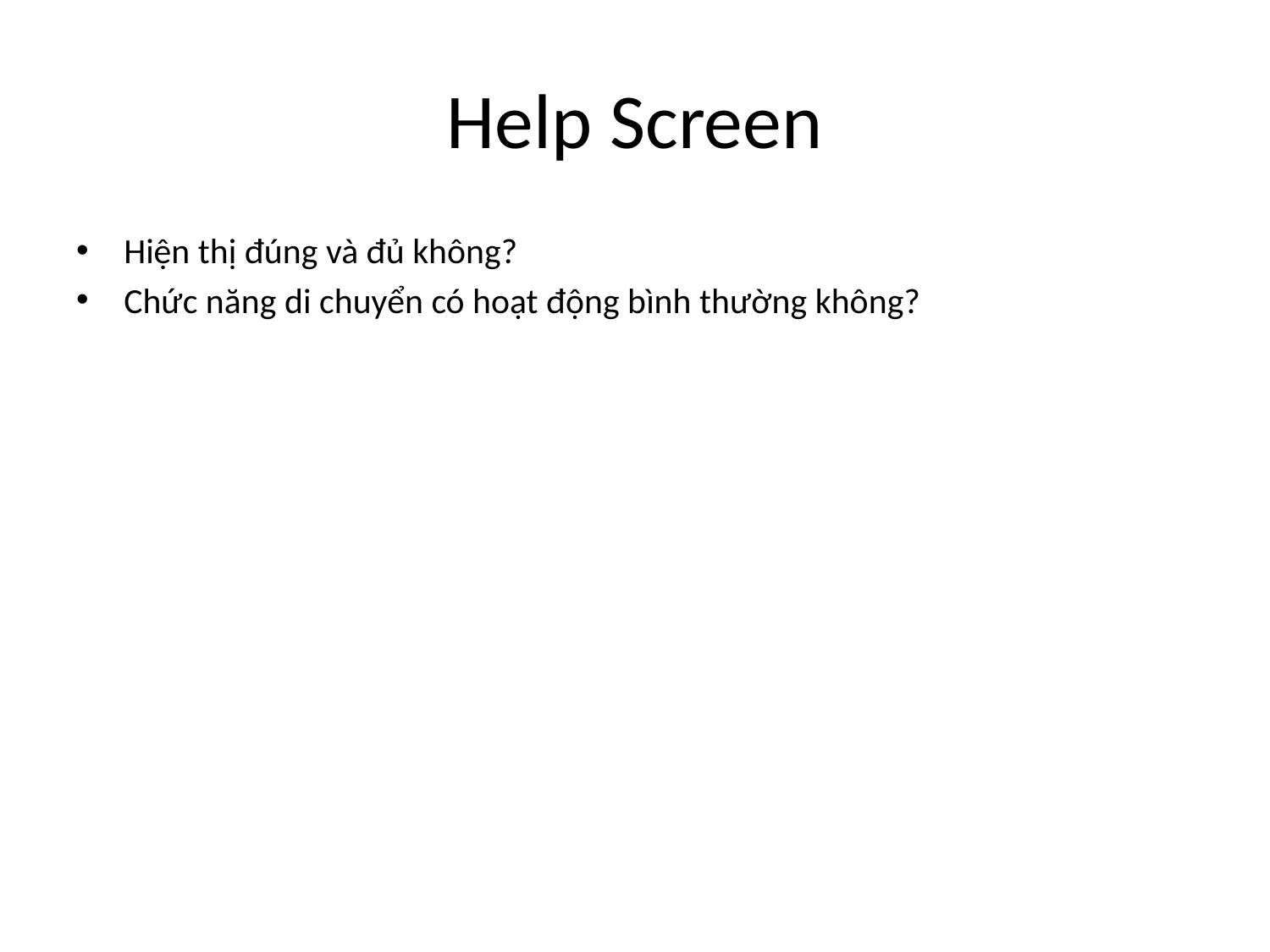

# Help Screen
Hiện thị đúng và đủ không?
Chức năng di chuyển có hoạt động bình thường không?